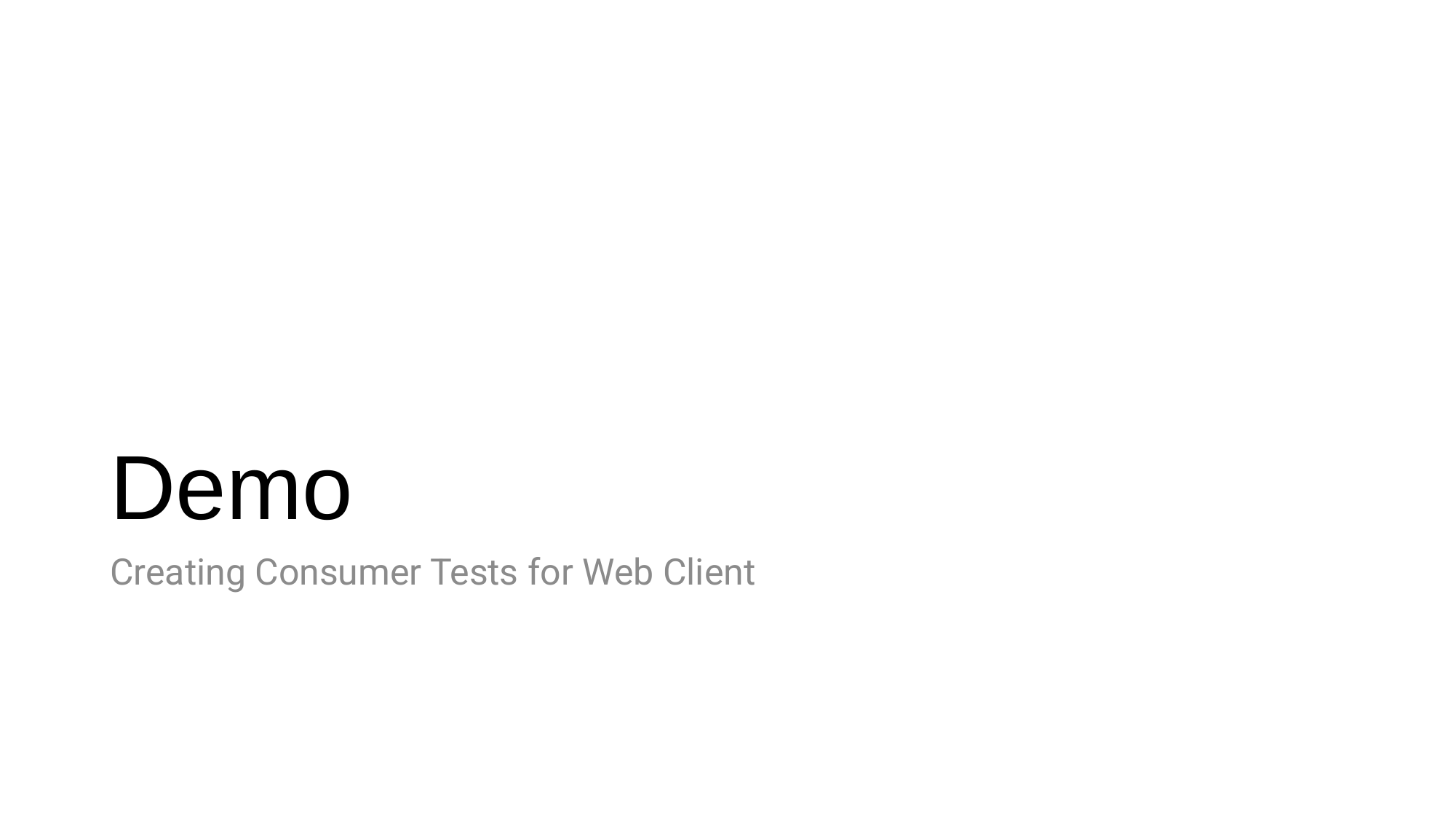

# Demo
Creating Consumer Tests for Web Client